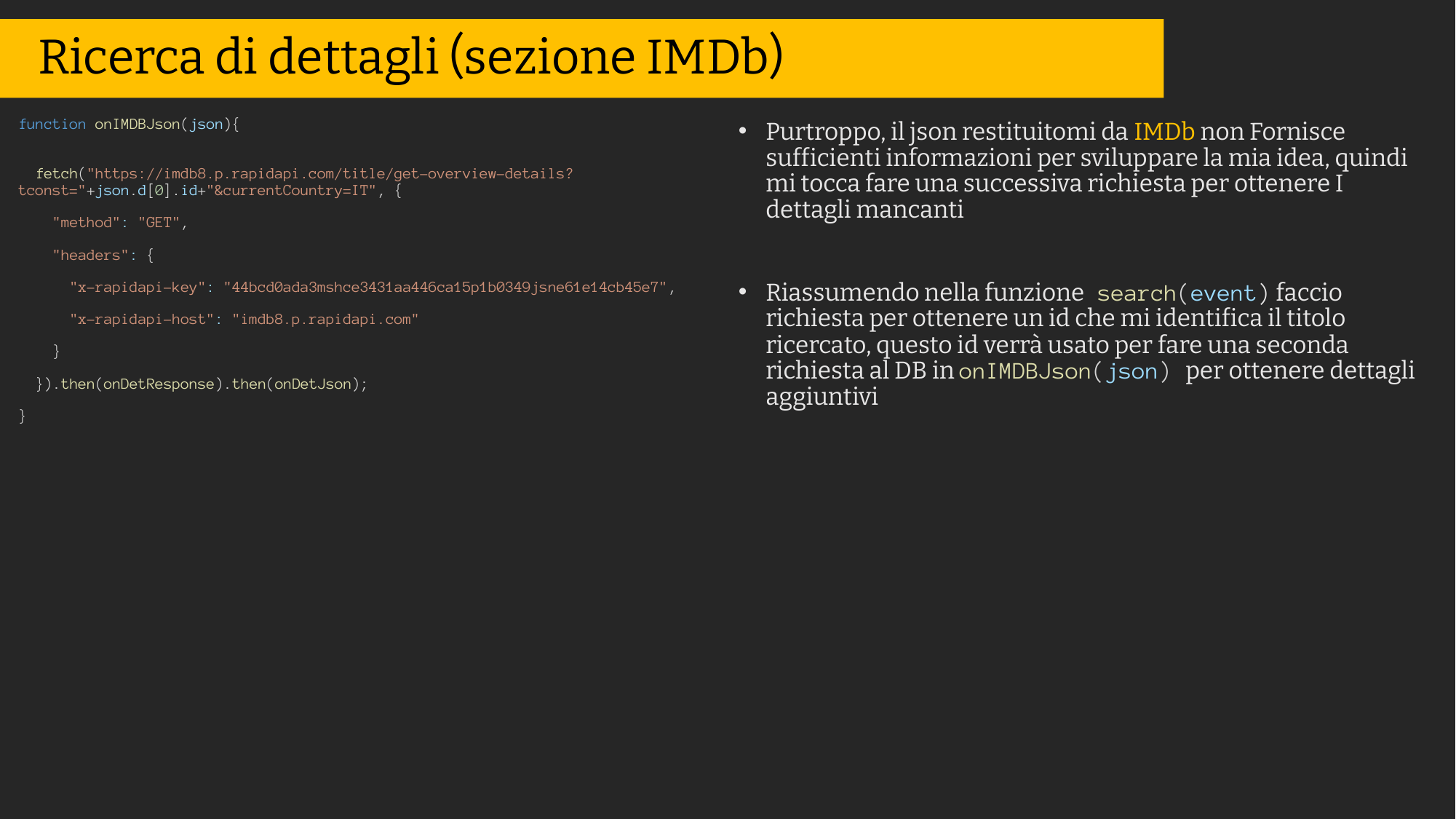

# Ricerca di dettagli (sezione IMDb)
function onIMDBJson(json){
  fetch("https://imdb8.p.rapidapi.com/title/get-overview-details?tconst="+json.d[0].id+"&currentCountry=IT", {
    "method": "GET",
    "headers": {
      "x-rapidapi-key": "44bcd0ada3mshce3431aa446ca15p1b0349jsne61e14cb45e7",
      "x-rapidapi-host": "imdb8.p.rapidapi.com"
    }
  }).then(onDetResponse).then(onDetJson);
}

Purtroppo, il json restituitomi da IMDb non Fornisce sufficienti informazioni per sviluppare la mia idea, quindi mi tocca fare una successiva richiesta per ottenere I dettagli mancanti

Riassumendo nella funzione search(event) faccio richiesta per ottenere un id che mi identifica il titolo ricercato, questo id verrà usato per fare una seconda richiesta al DB in onIMDBJson(json) per ottenere dettagli aggiuntivi